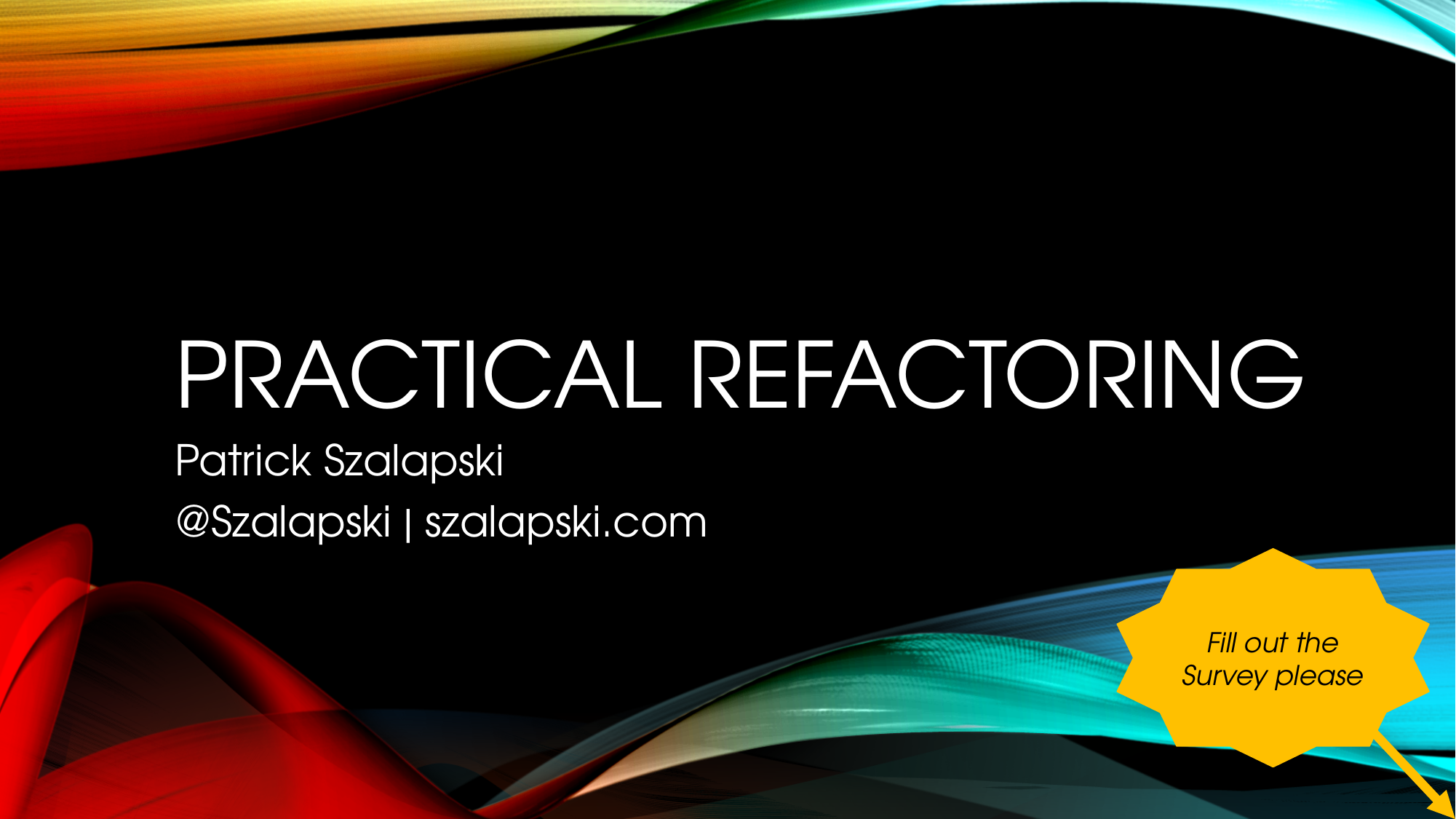

# PRACTICAL REFACTORING
Patrick Szalapski
@Szalapski | szalapski.com
Fill out the Survey please